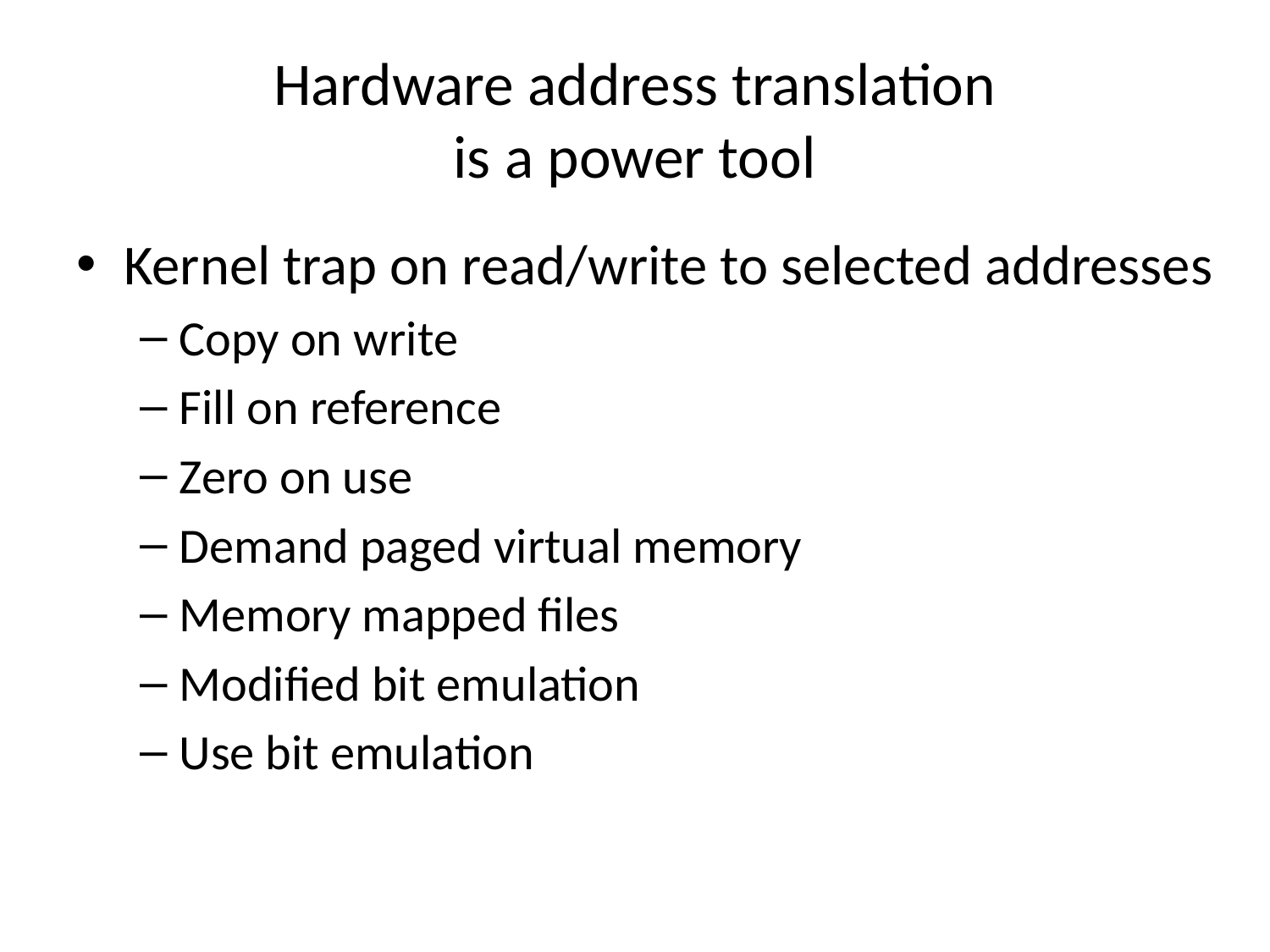

# Hardware address translation is a power tool
Kernel trap on read/write to selected addresses
Copy on write
Fill on reference
Zero on use
Demand paged virtual memory
Memory mapped files
Modified bit emulation
Use bit emulation